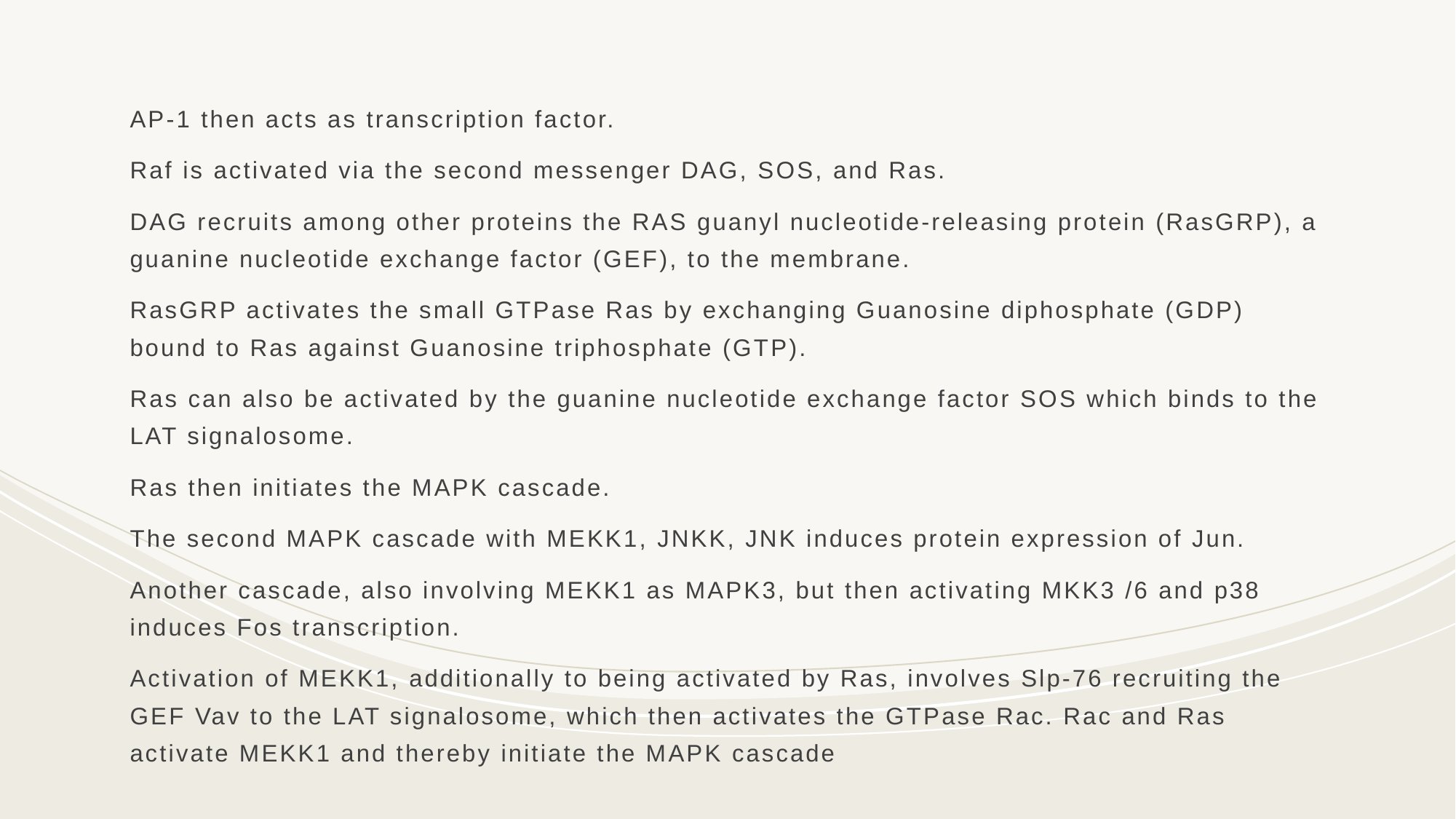

AP-1 then acts as transcription factor.
Raf is activated via the second messenger DAG, SOS, and Ras.
DAG recruits among other proteins the RAS guanyl nucleotide-releasing protein (RasGRP), a guanine nucleotide exchange factor (GEF), to the membrane.
RasGRP activates the small GTPase Ras by exchanging Guanosine diphosphate (GDP) bound to Ras against Guanosine triphosphate (GTP).
Ras can also be activated by the guanine nucleotide exchange factor SOS which binds to the LAT signalosome.
Ras then initiates the MAPK cascade.
The second MAPK cascade with MEKK1, JNKK, JNK induces protein expression of Jun.
Another cascade, also involving MEKK1 as MAPK3, but then activating MKK3 /6 and p38 induces Fos transcription.
Activation of MEKK1, additionally to being activated by Ras, involves Slp-76 recruiting the GEF Vav to the LAT signalosome, which then activates the GTPase Rac. Rac and Ras activate MEKK1 and thereby initiate the MAPK cascade